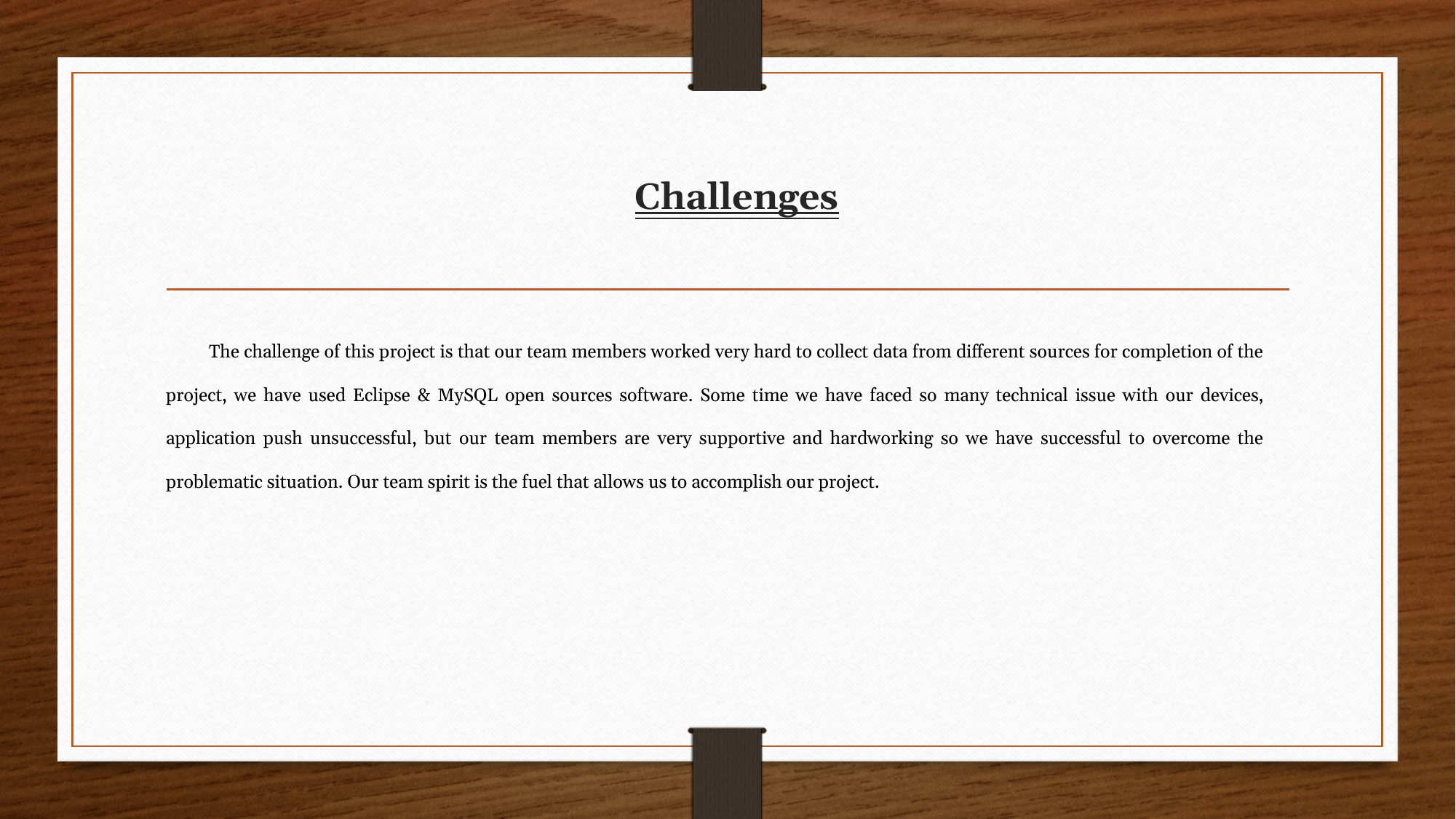

Challenges
The challenge of this project is that our team members worked very hard to collect data from different sources for completion of the project, we have used Eclipse & MySQL open sources software. Some time we have faced so many technical issue with our devices, application push unsuccessful, but our team members are very supportive and hardworking so we have successful to overcome the problematic situation. Our team spirit is the fuel that allows us to accomplish our project.